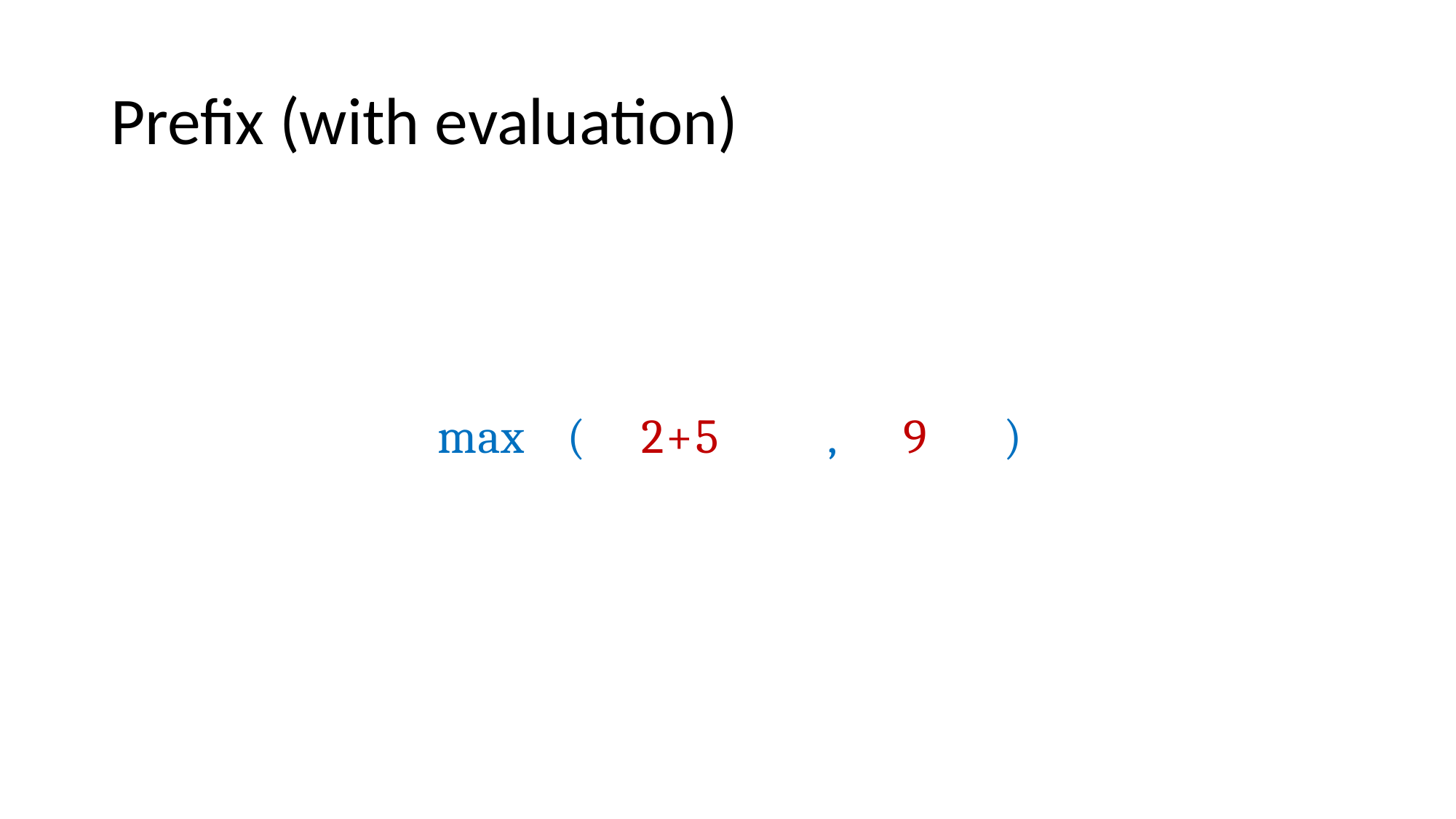

# Prefix (with evaluation)

max    (     2+5          ,      9       )